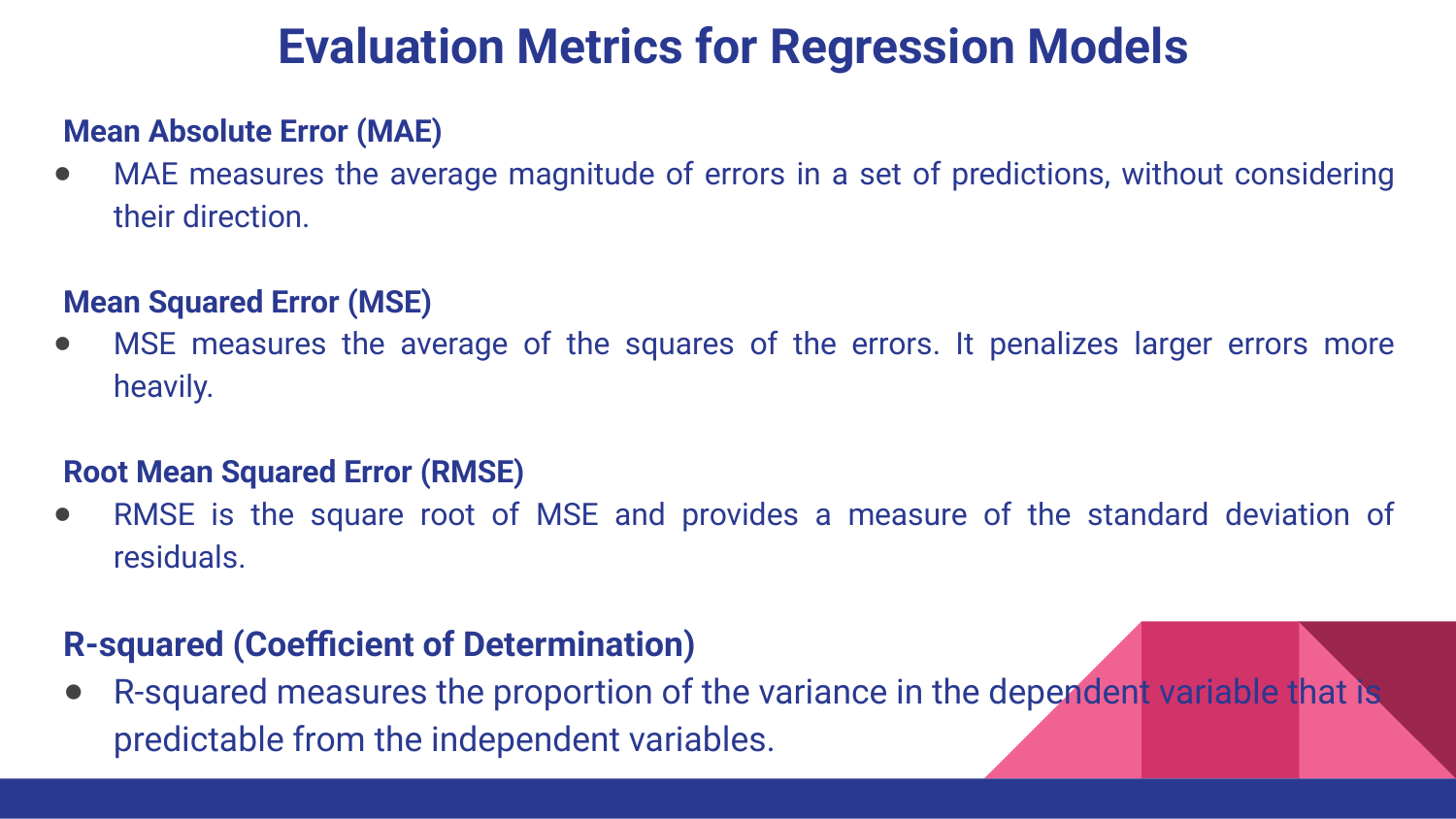

# Evaluation Metrics for Regression Models
Mean Absolute Error (MAE)
MAE measures the average magnitude of errors in a set of predictions, without considering their direction.

Mean Squared Error (MSE)
MSE measures the average of the squares of the errors. It penalizes larger errors more heavily.

Root Mean Squared Error (RMSE)
RMSE is the square root of MSE and provides a measure of the standard deviation of residuals.

R-squared (Coefficient of Determination)
R-squared measures the proportion of the variance in the dependent variable that is predictable from the independent variables.